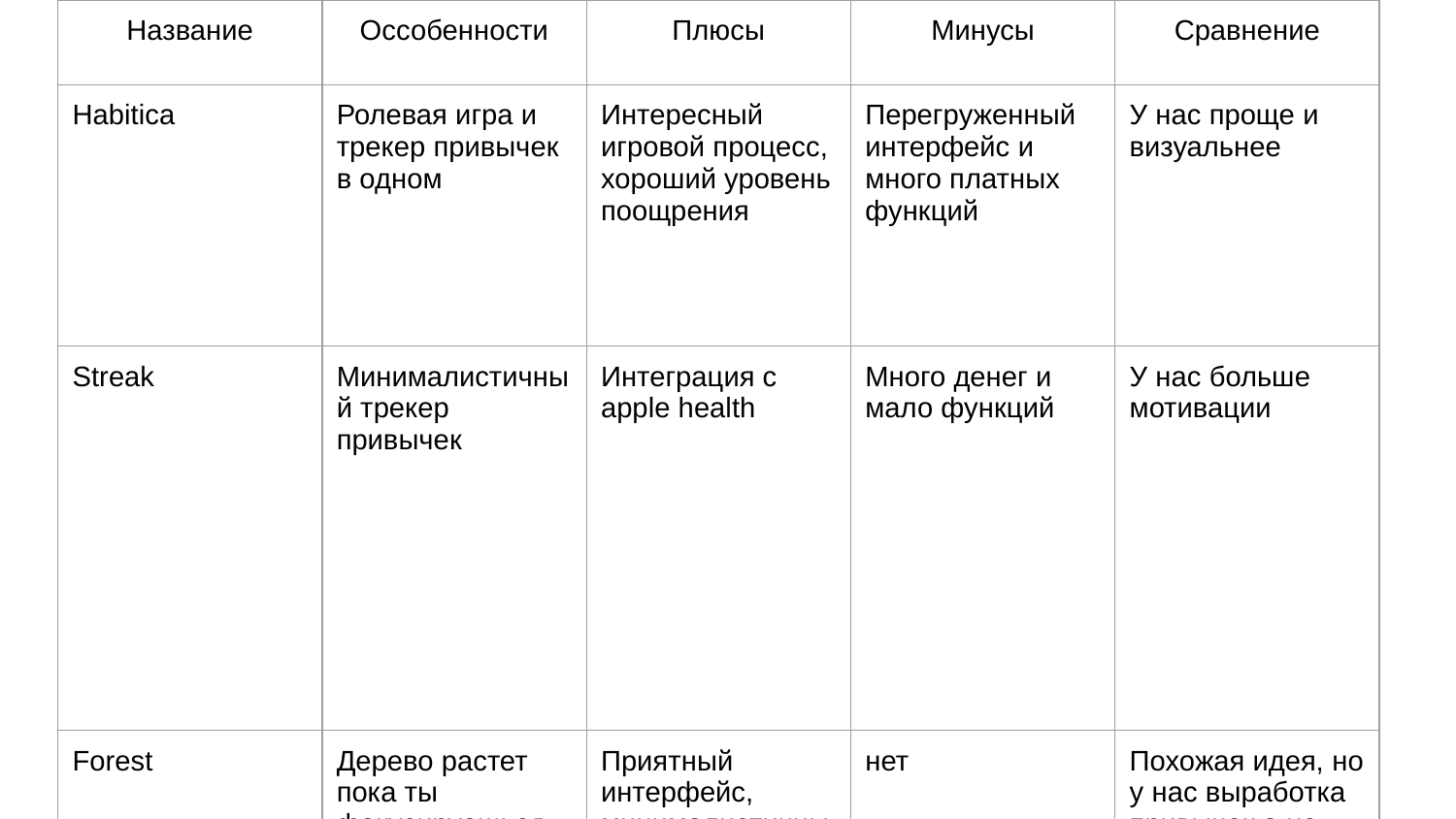

| Название | Оссобенности | Плюсы | Минусы | Сравнение |
| --- | --- | --- | --- | --- |
| Habitica | Ролевая игра и трекер привычек в одном | Интересный игровой процесс, хороший уровень поощрения | Перегруженный интерфейс и много платных функций | У нас проще и визуальнее |
| Streak | Минималистичный трекер привычек | Интеграция с apple health | Много денег и мало функций | У нас больше мотивации |
| Forest | Дерево растет пока ты фокусируешься | Приятный интерфейс, минималистичный дизайн, хорошая и наглядная аналитика | нет | Похожая идея, но у нас выработка привычек а не концентрации |
|  |  |  |  |  |